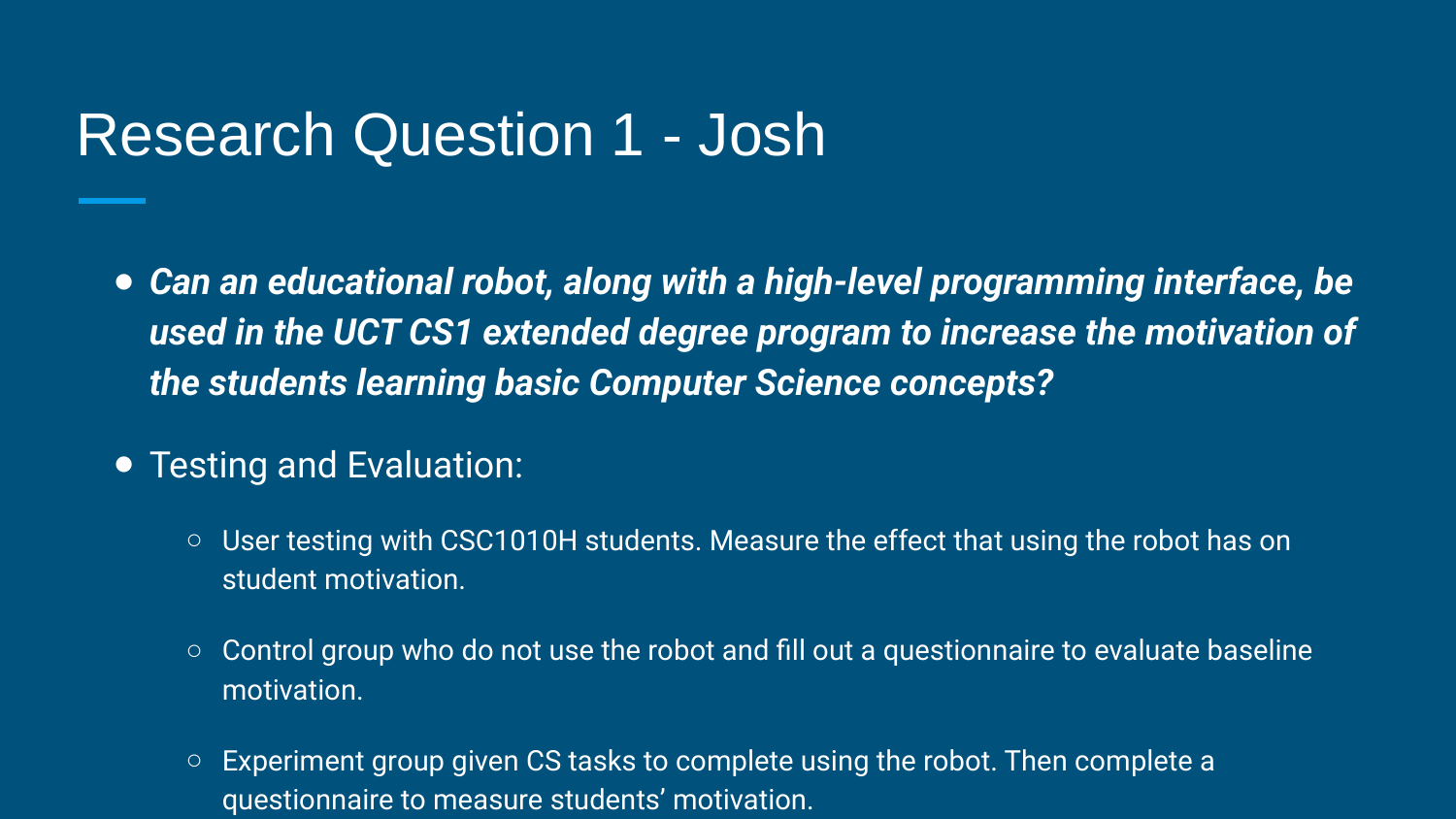

# Research Question 1 - Josh
Can an educational robot, along with a high-level programming interface, be used in the UCT CS1 extended degree program to increase the motivation of the students learning basic Computer Science concepts?
Testing and Evaluation:
User testing with CSC1010H students. Measure the effect that using the robot has on student motivation.
Control group who do not use the robot and fill out a questionnaire to evaluate baseline motivation.
Experiment group given CS tasks to complete using the robot. Then complete a questionnaire to measure students’ motivation.